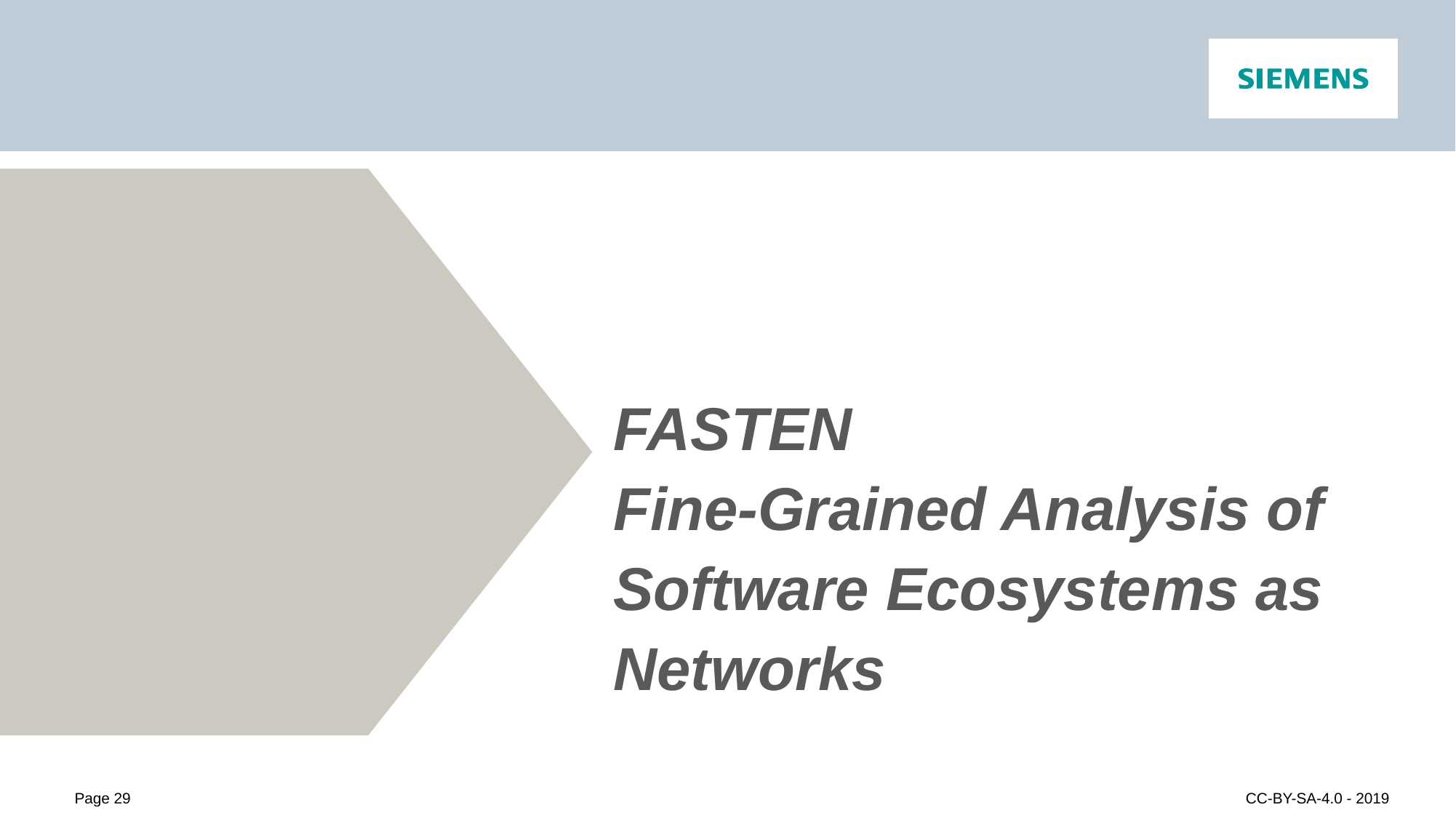

#

FASTEN
Fine-Grained Analysis of Software Ecosystems as Networks